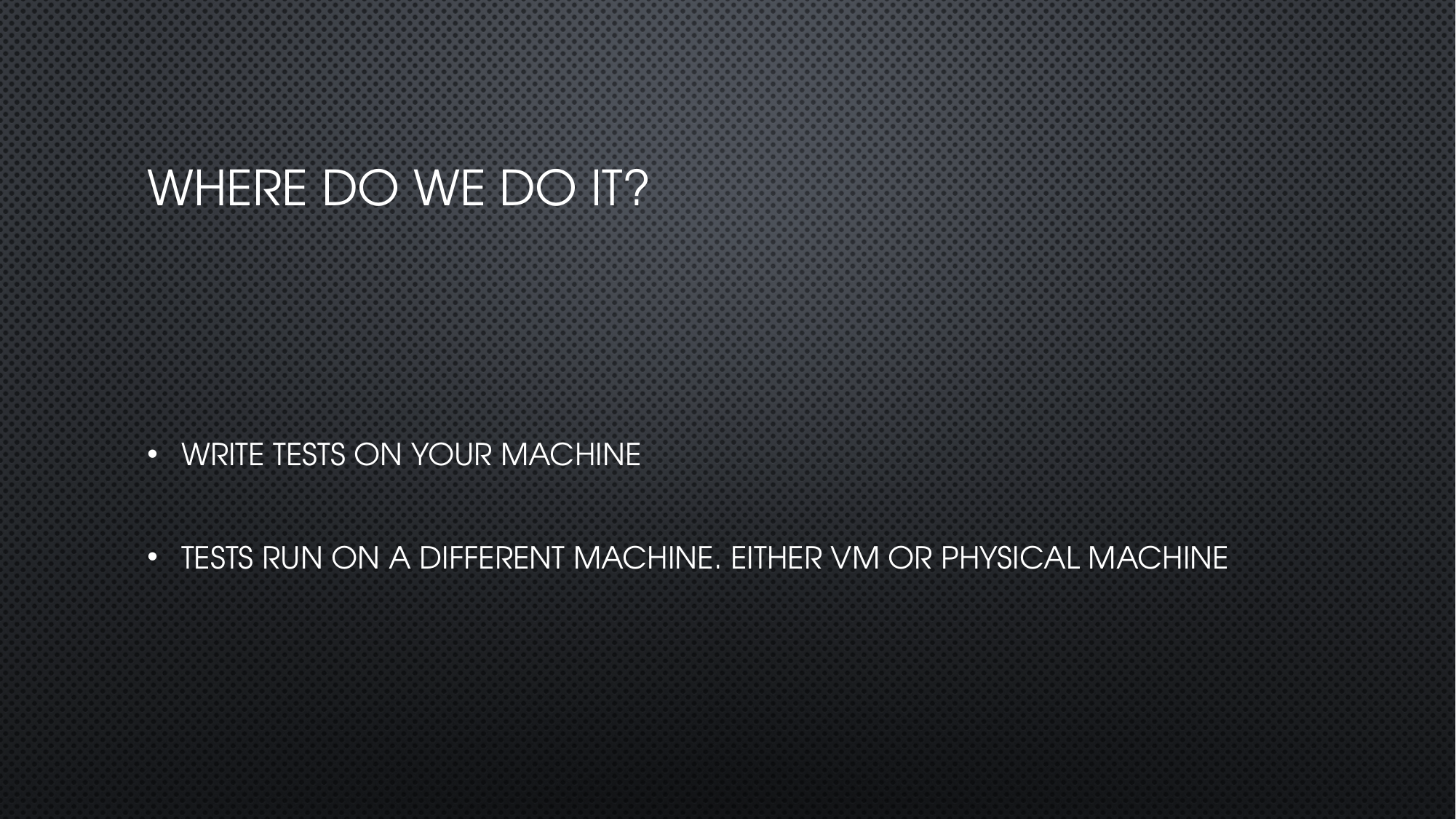

# Where do we do it?
Write tests on your machine

Tests run on a different machine. Either VM or physical machine